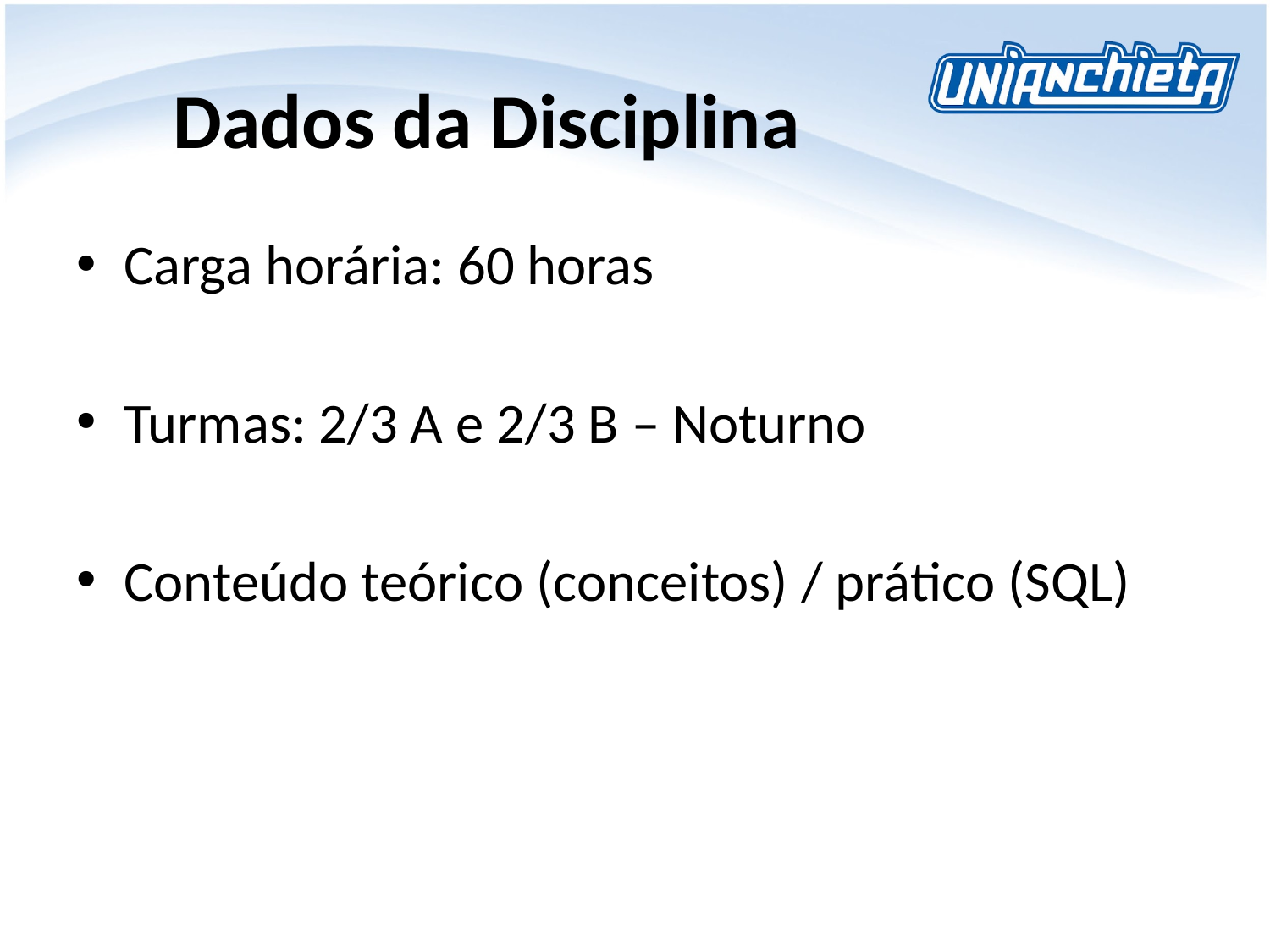

# Dados da Disciplina
Carga horária: 60 horas

Turmas: 2/3 A e 2/3 B – Noturno

Conteúdo teórico (conceitos) / prático (SQL)